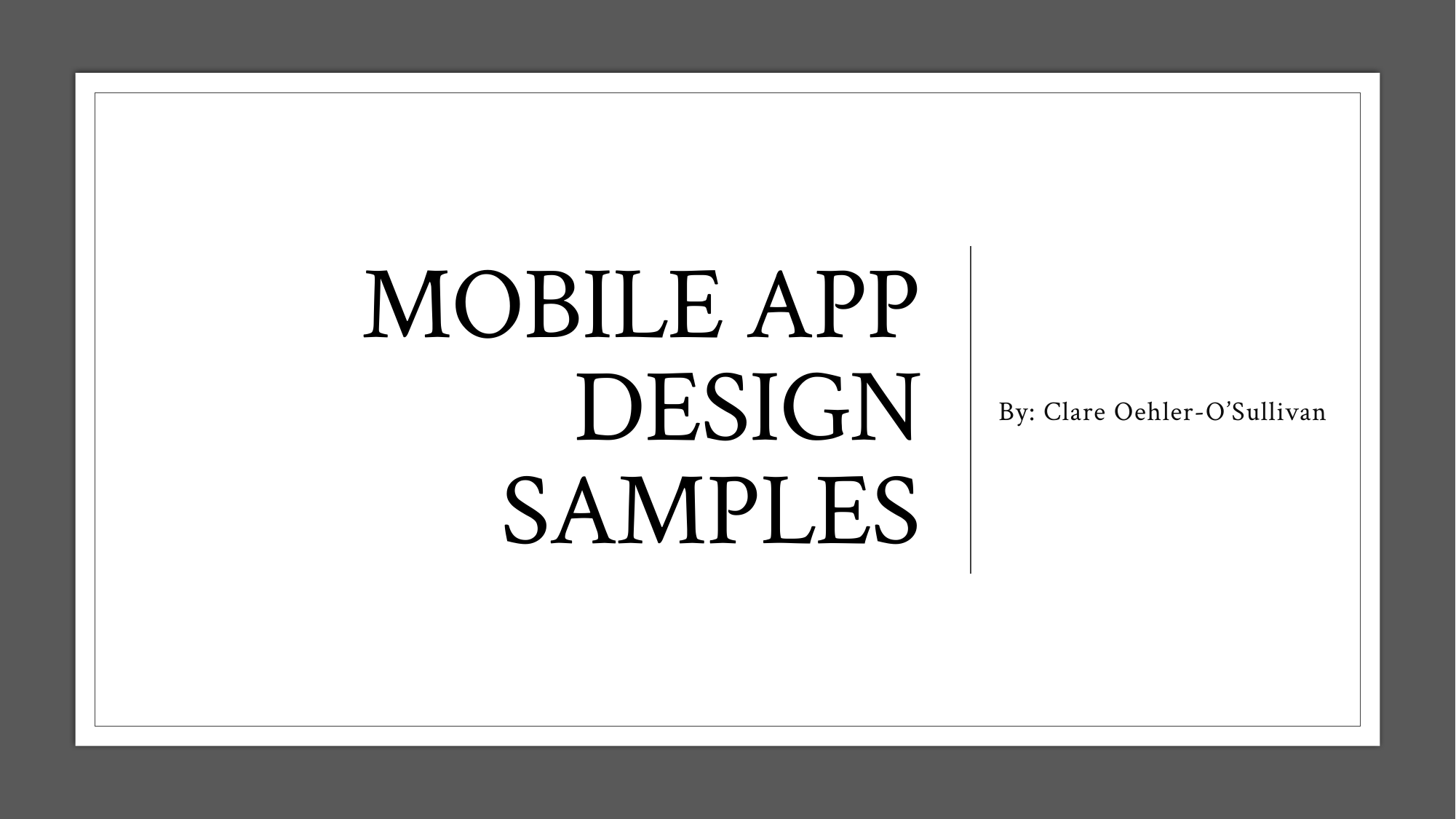

# Mobile app Design samples
By: Clare Oehler-O’Sullivan